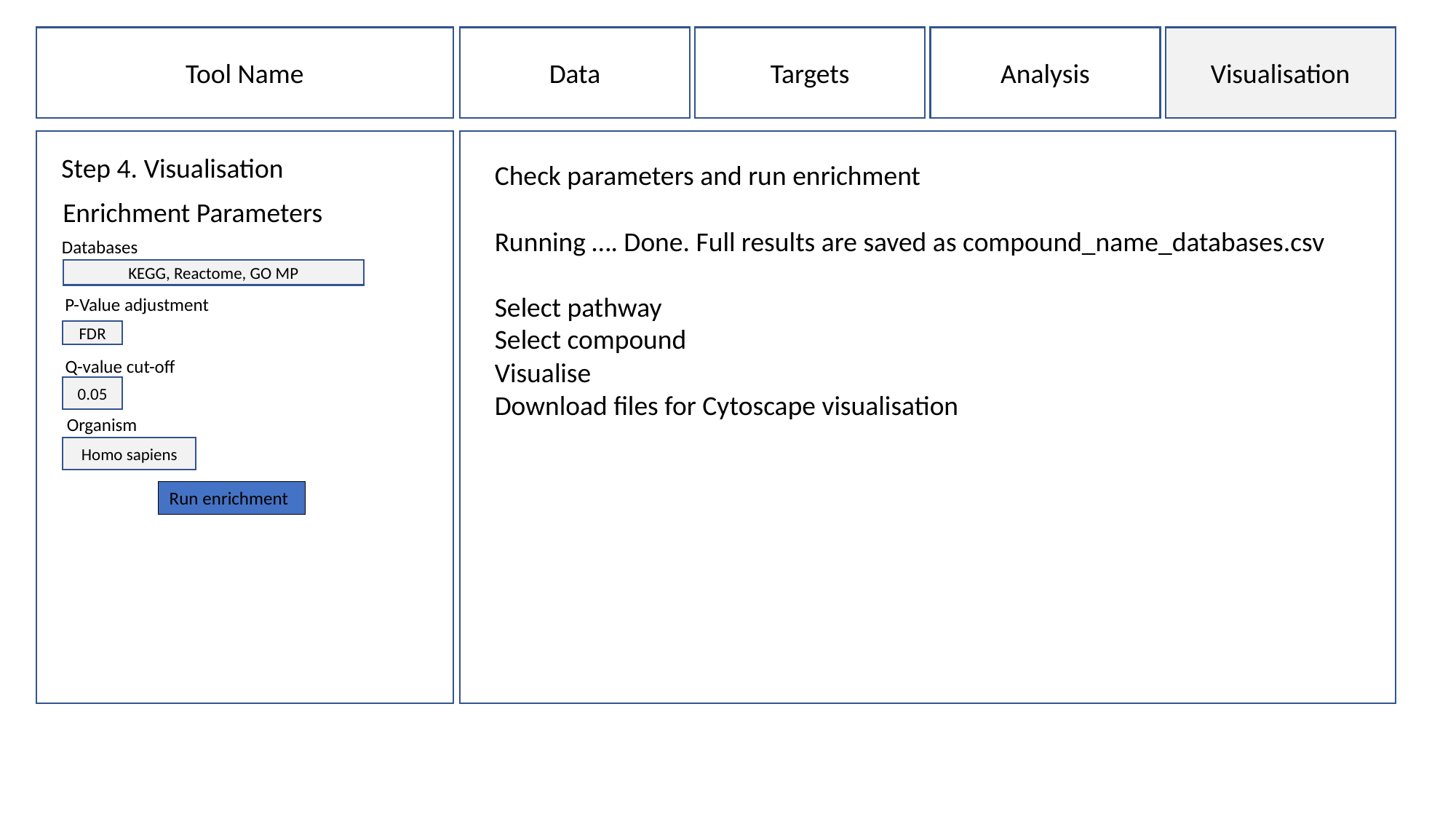

Tool Name
Data
Targets
Analysis
Visualisation

Step 4. Visualisation

Check parameters and run enrichment

Running …. Done. Full results are saved as compound_name_databases.csv

Select pathway
Select compound
Visualise
Download files for Cytoscape visualisation
Enrichment Parameters
Databases
KEGG, Reactome, GO MP
P-Value adjustment
FDR
Q-value cut-off
0.05
Organism
Homo sapiens
Run enrichment